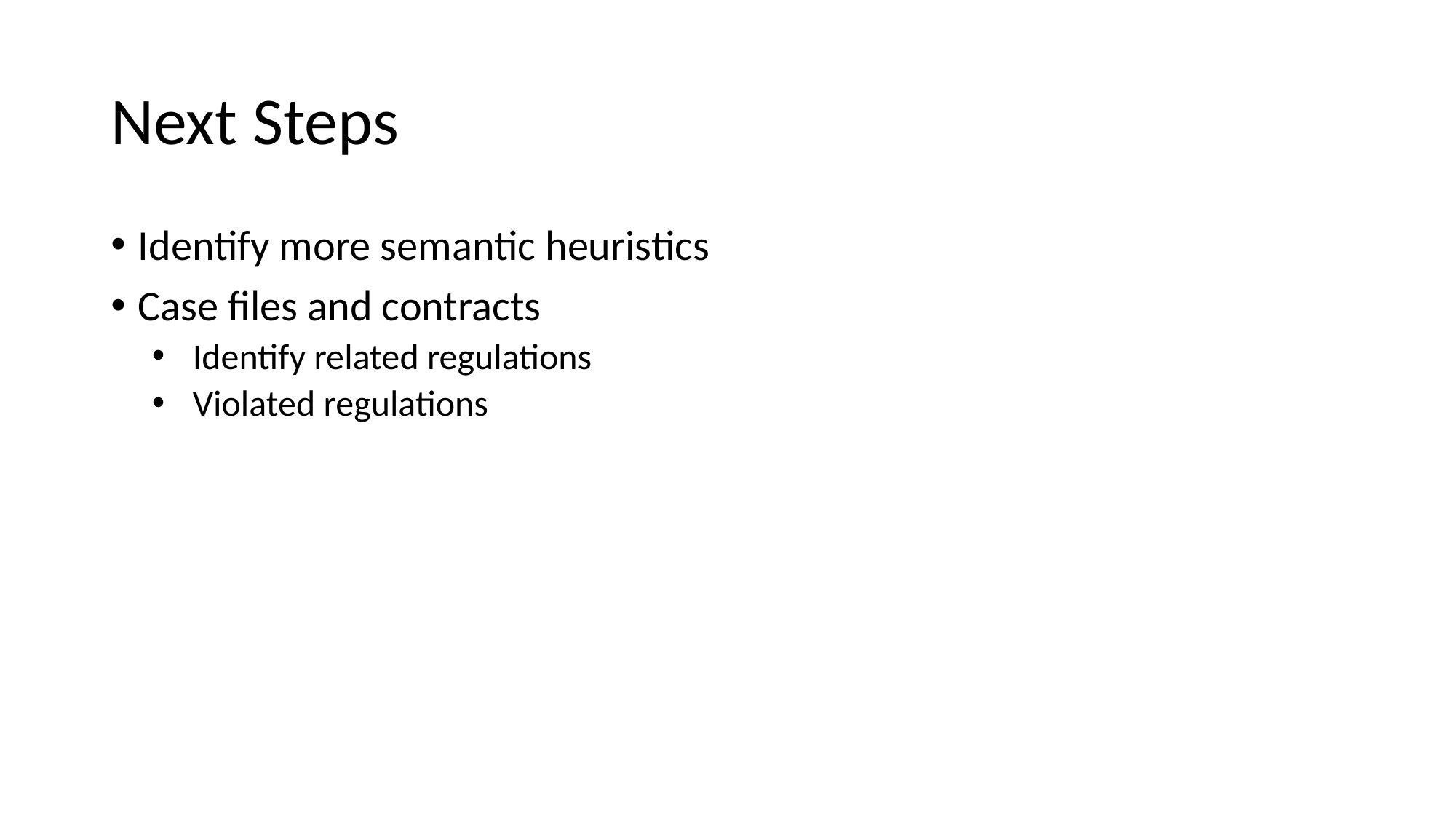

# Next Steps
Identify more semantic heuristics
Case files and contracts
Identify related regulations
Violated regulations